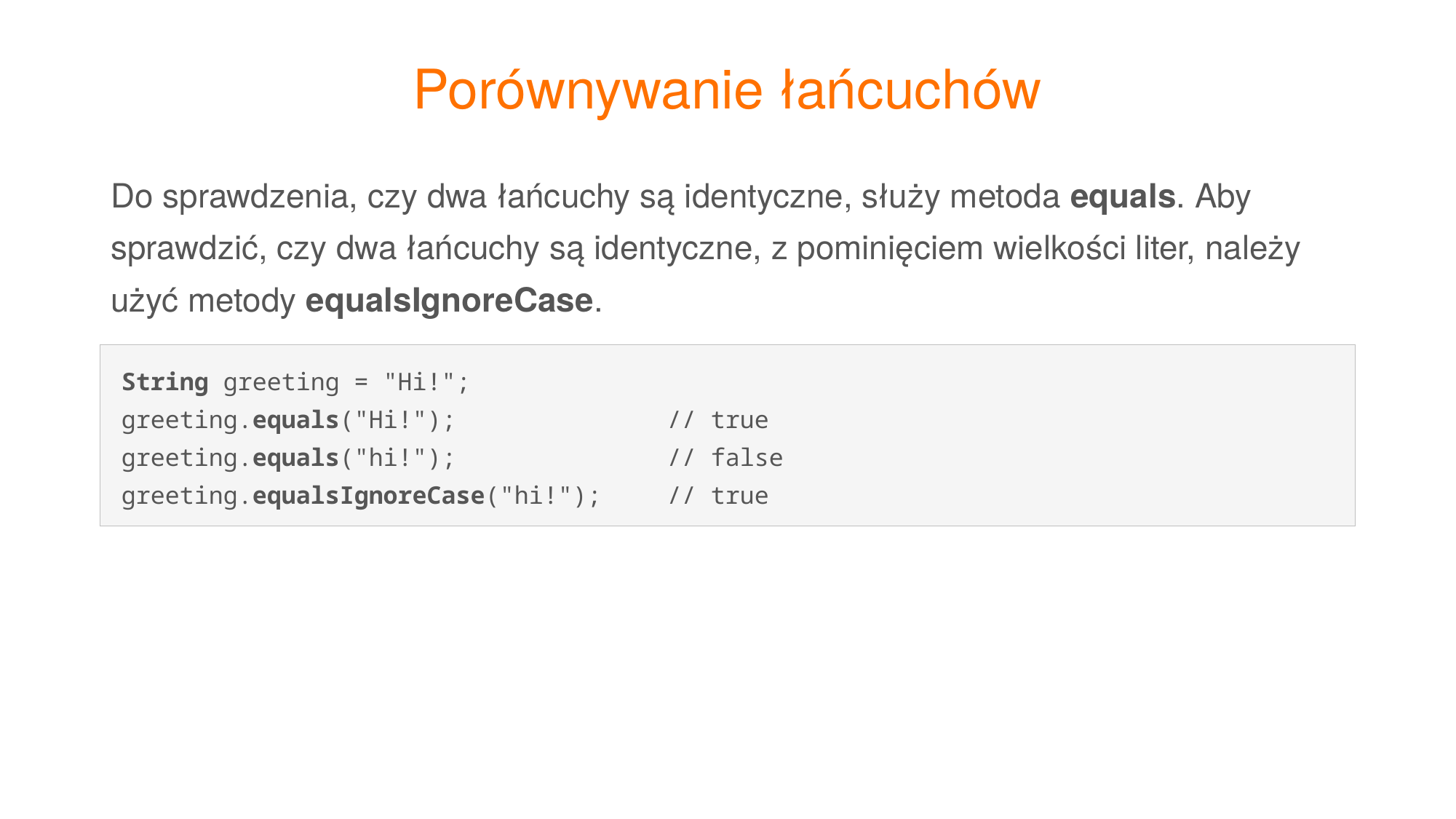

# Porównywanie łańcuchów
Do sprawdzenia, czy dwa łańcuchy są identyczne, służy metoda equals. Aby sprawdzić, czy dwa łańcuchy są identyczne, z pominięciem wielkości liter, należy użyć metody equalsIgnoreCase.
String greeting = "Hi!";
greeting.equals("Hi!");		// true
greeting.equals("hi!");		// false
greeting.equalsIgnoreCase("hi!");	// true